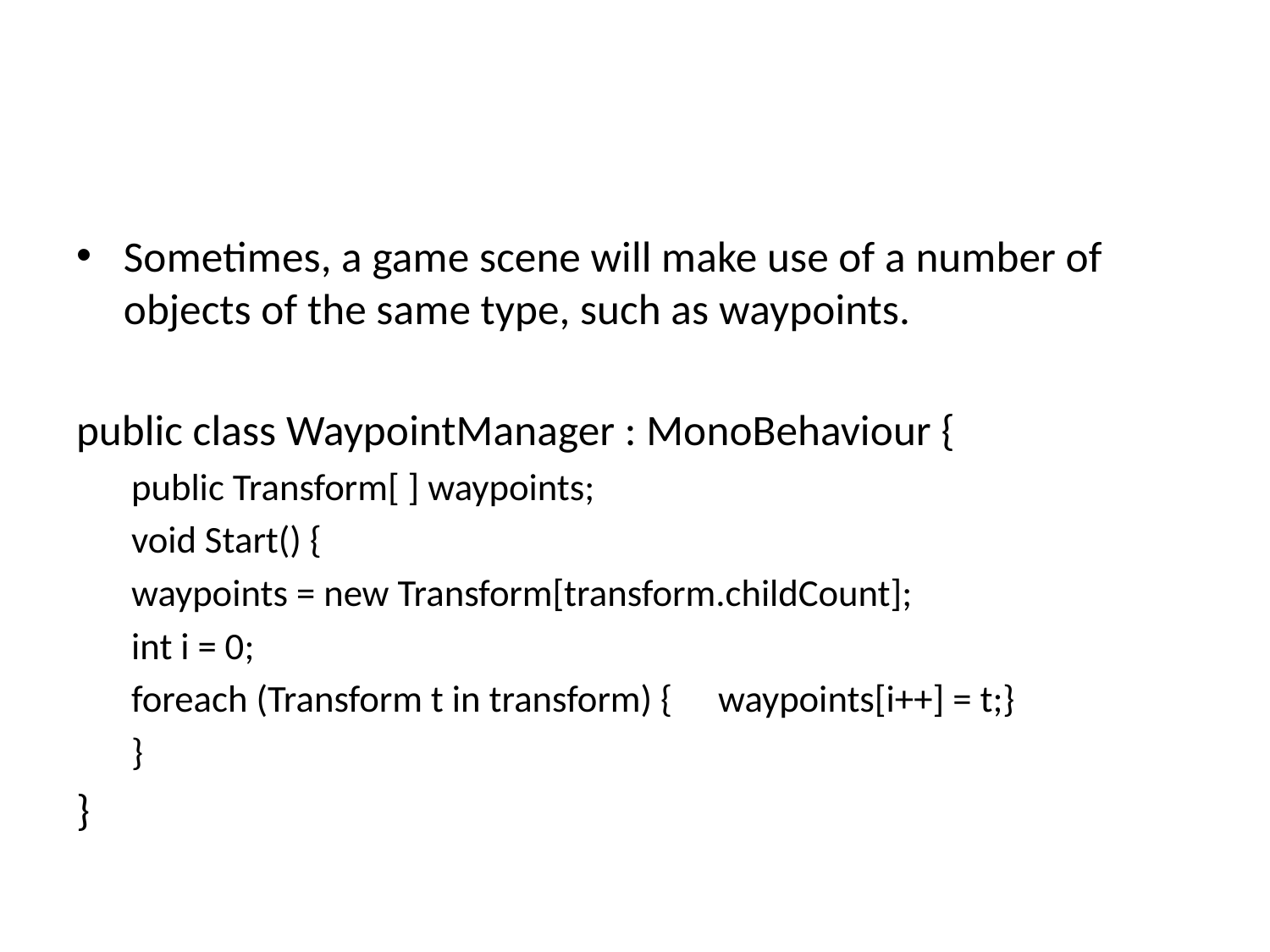

#
Sometimes, a game scene will make use of a number of objects of the same type, such as waypoints.

public class WaypointManager : MonoBehaviour {
public Transform[ ] waypoints;
void Start() {
waypoints = new Transform[transform.childCount];
int i = 0;
foreach (Transform t in transform) {	waypoints[i++] = t;}
}
}